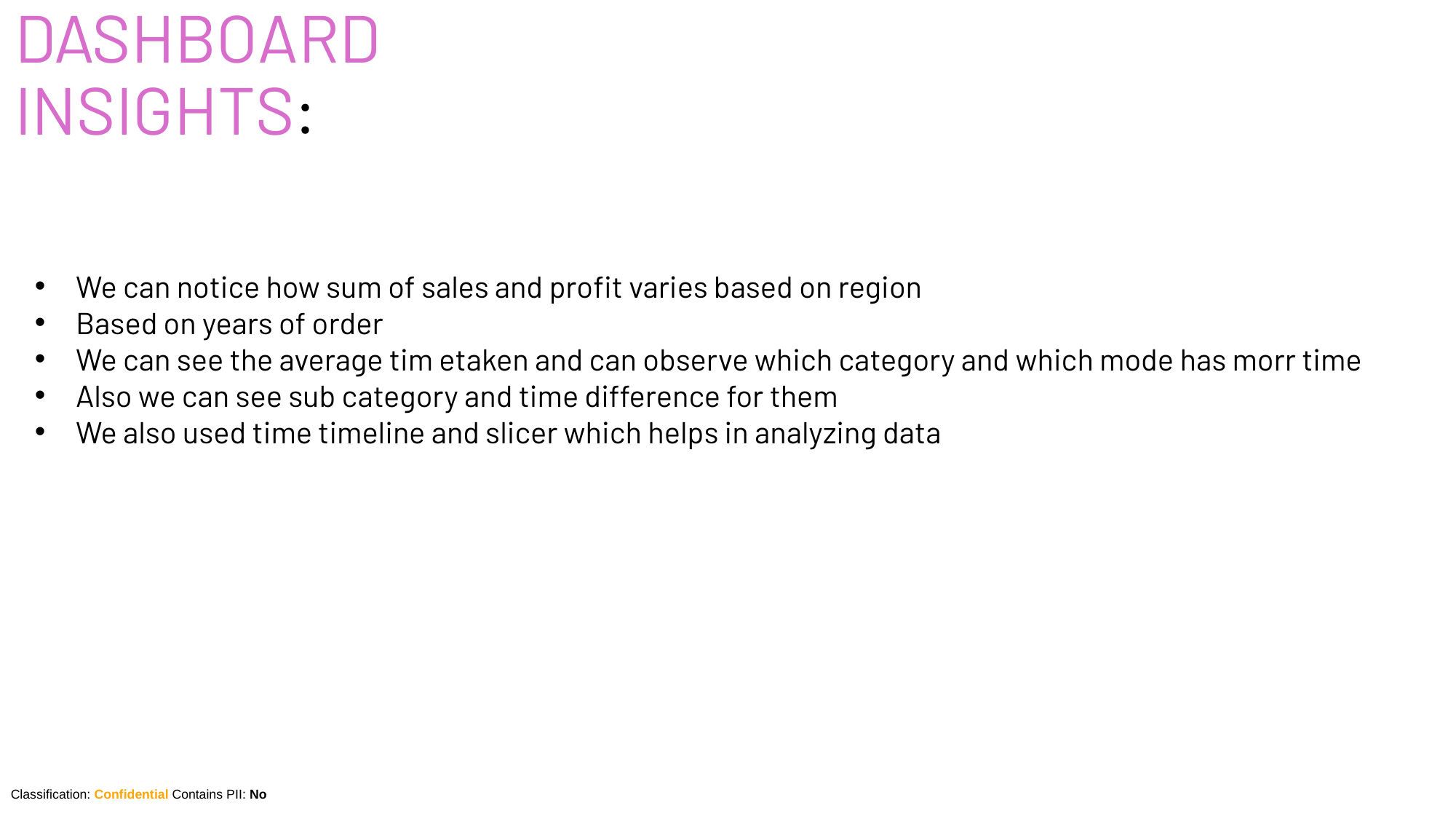

DASHBOARD INSIGHTS:
We can notice how sum of sales and profit varies based on region
Based on years of order
We can see the average tim etaken and can observe which category and which mode has morr time
Also we can see sub category and time difference for them
We also used time timeline and slicer which helps in analyzing data